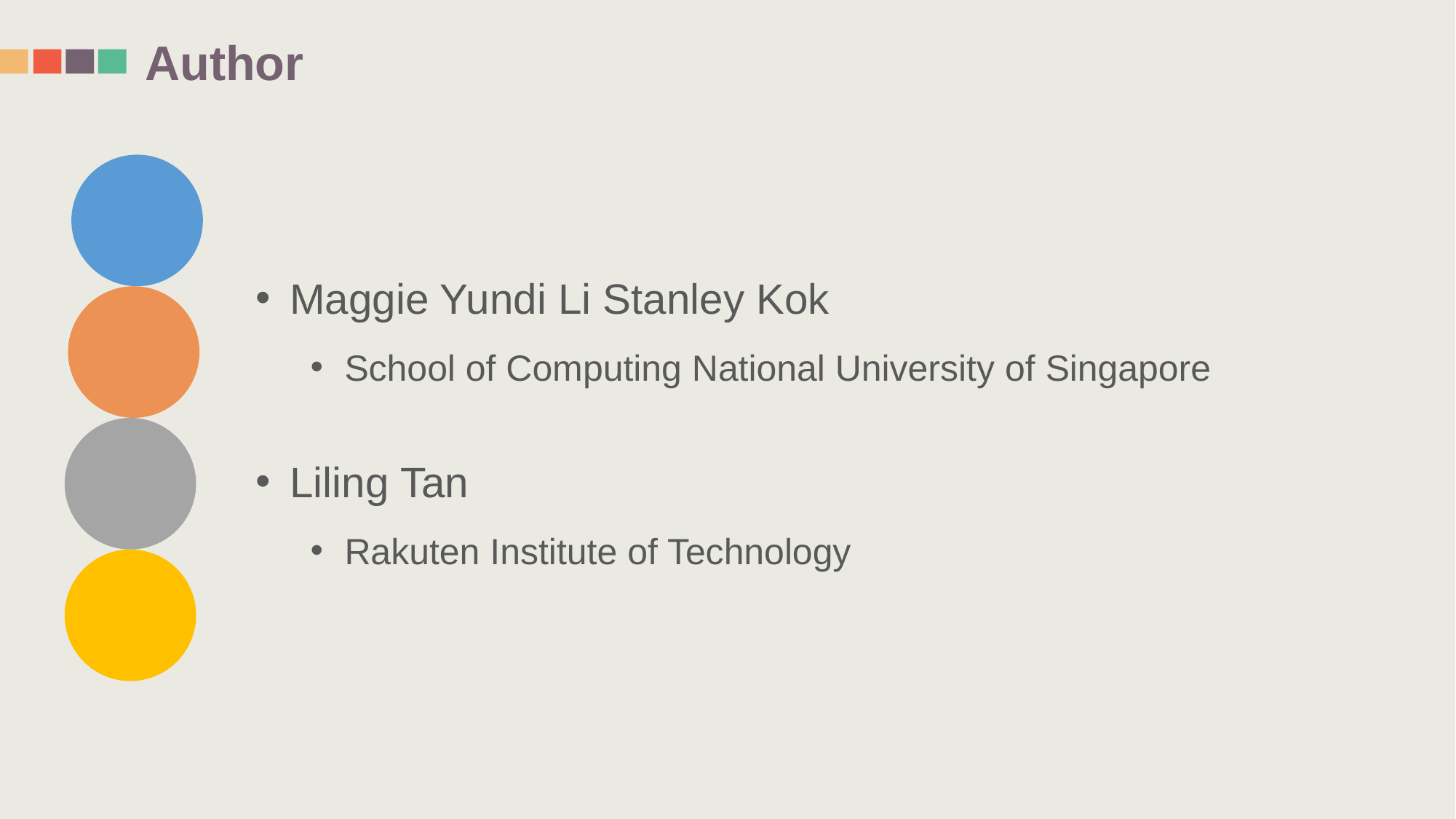

Author

Maggie Yundi Li Stanley Kok
School of Computing National University of Singapore

Liling Tan
Rakuten Institute of Technology